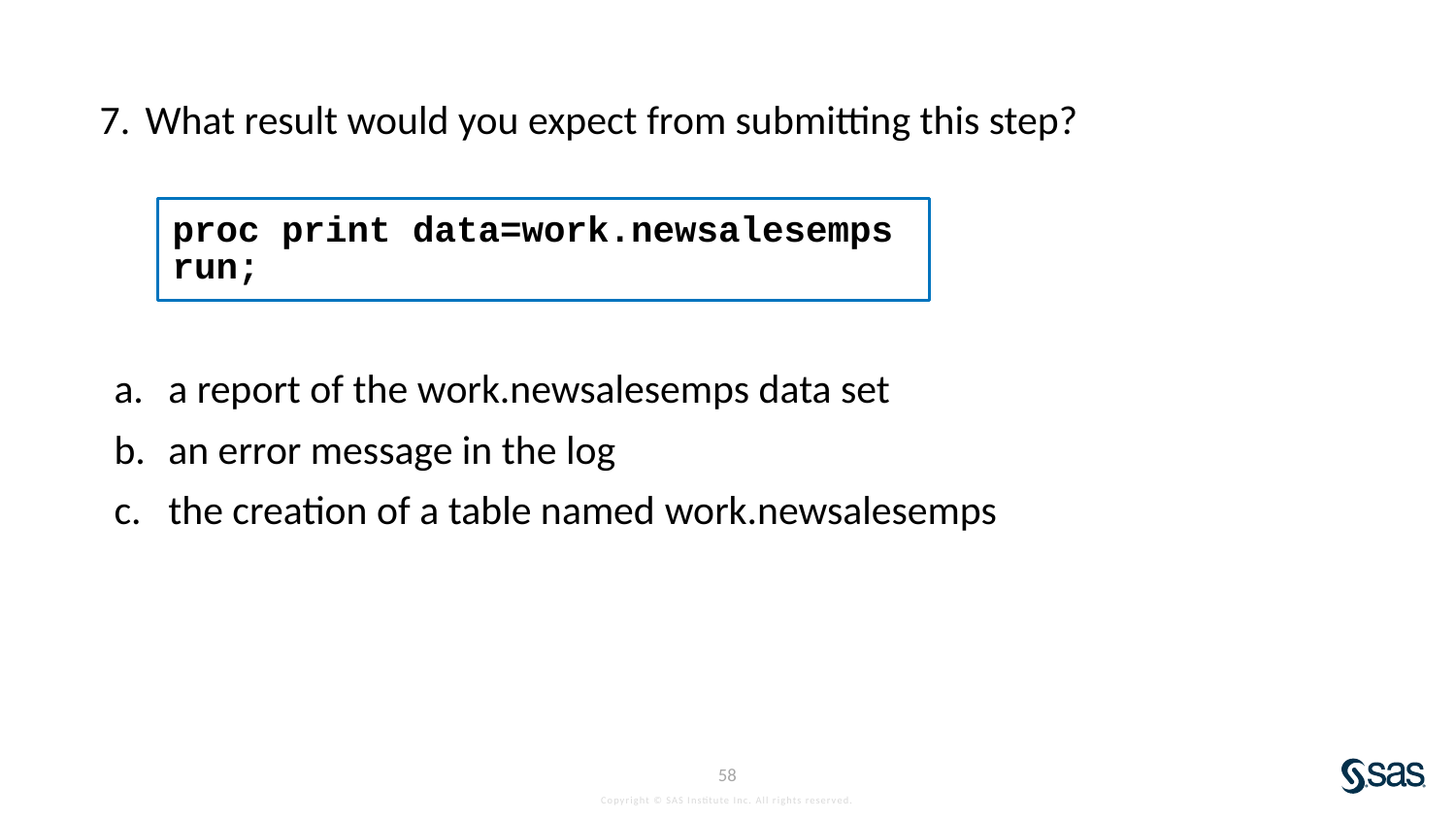

What result would you expect from submitting this step?

a report of the work.newsalesemps data set
an error message in the log
the creation of a table named work.newsalesemps
proc print data=work.newsalesemps
run;